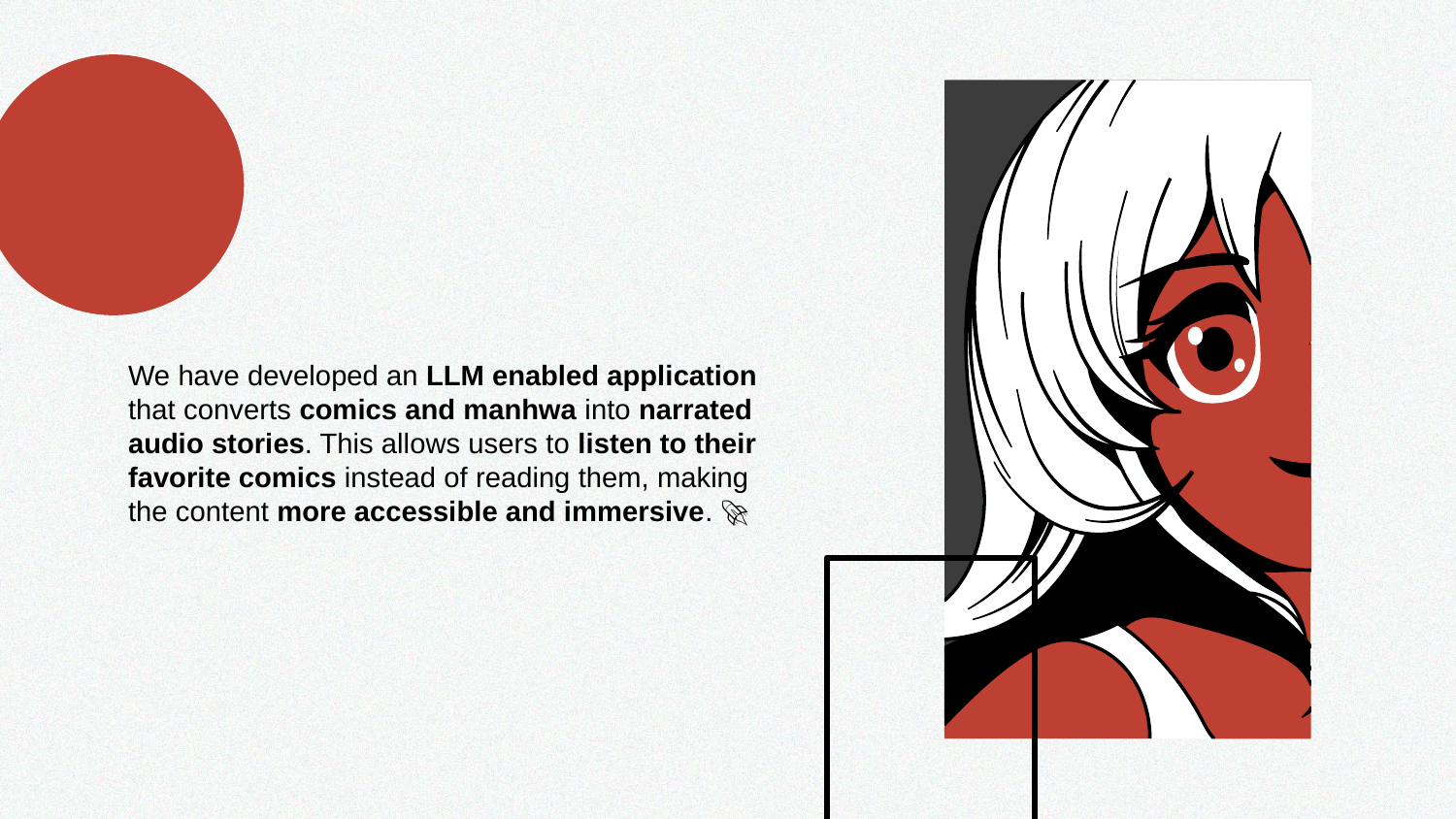

We have developed an LLM enabled application that converts comics and manhwa into narrated audio stories. This allows users to listen to their favorite comics instead of reading them, making the content more accessible and immersive. 🚀